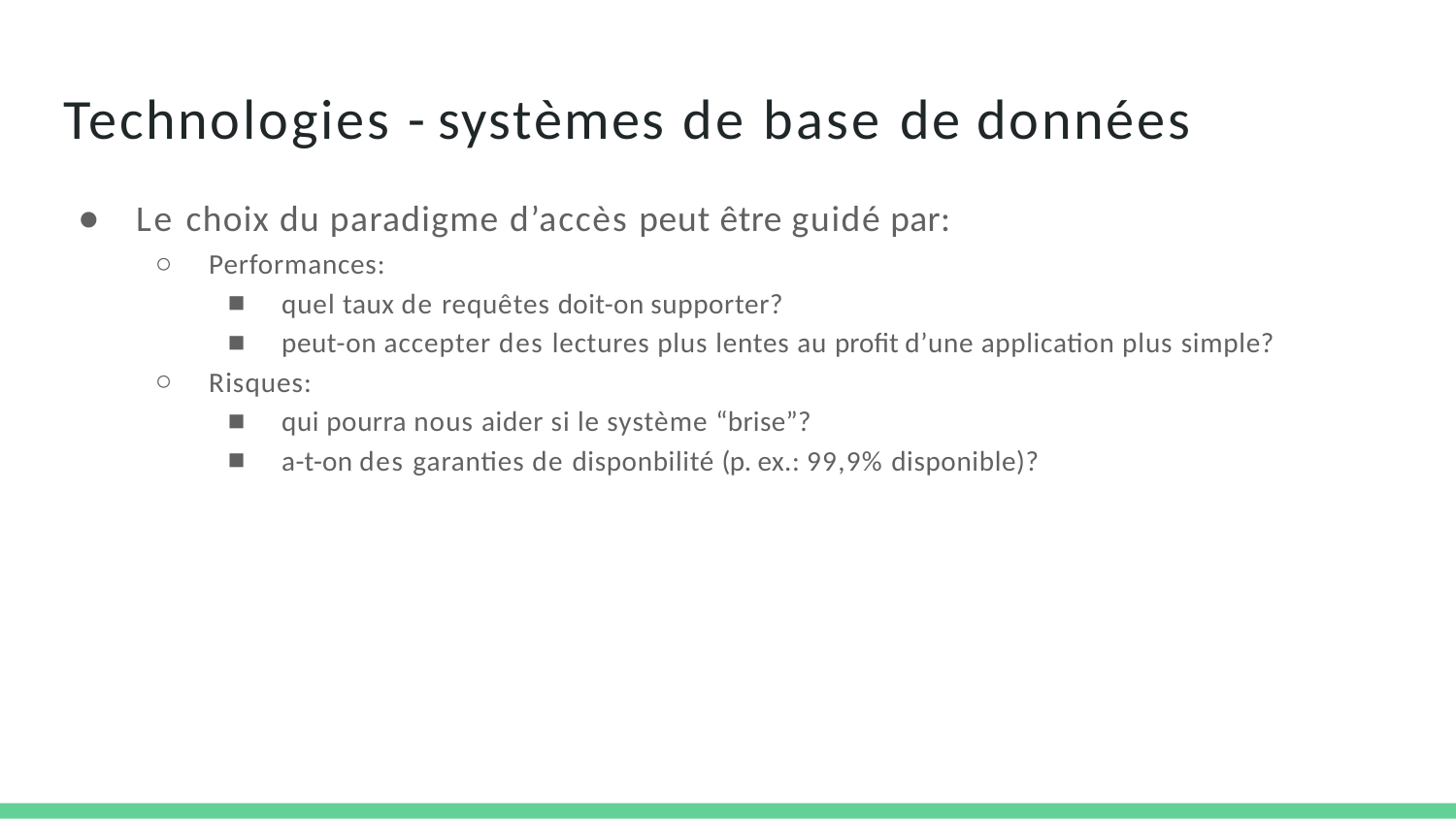

# Technologies - systèmes de base de données
Le choix du paradigme d’accès peut être guidé par:
Performances:
quel taux de requêtes doit-on supporter?
peut-on accepter des lectures plus lentes au profit d’une application plus simple?
Risques:
qui pourra nous aider si le système “brise”?
a-t-on des garanties de disponbilité (p. ex.: 99,9% disponible)?